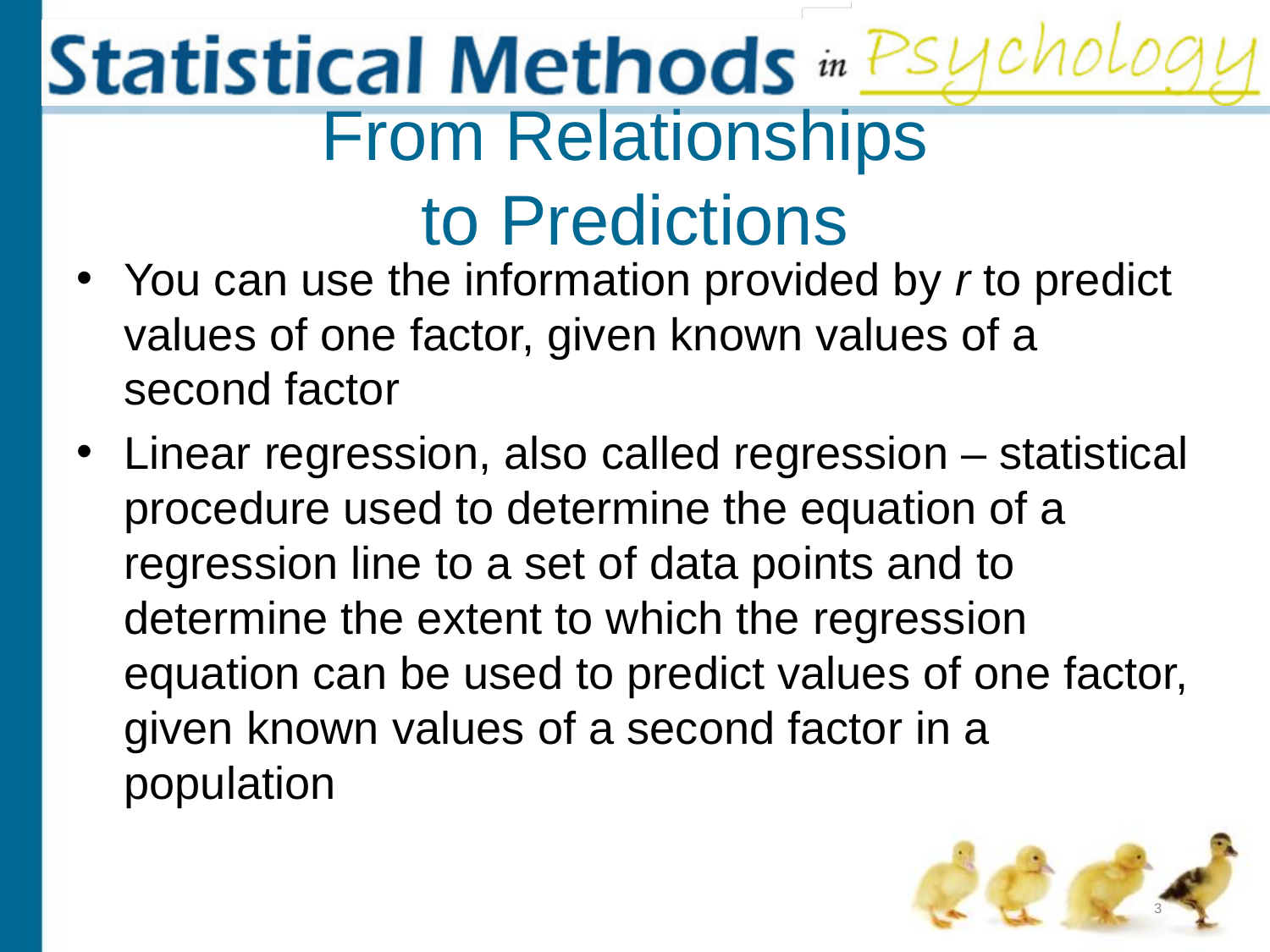

# From Relationships to Predictions
You can use the information provided by r to predict values of one factor, given known values of a second factor
Linear regression, also called regression – statistical procedure used to determine the equation of a regression line to a set of data points and to determine the extent to which the regression equation can be used to predict values of one factor, given known values of a second factor in a population
3